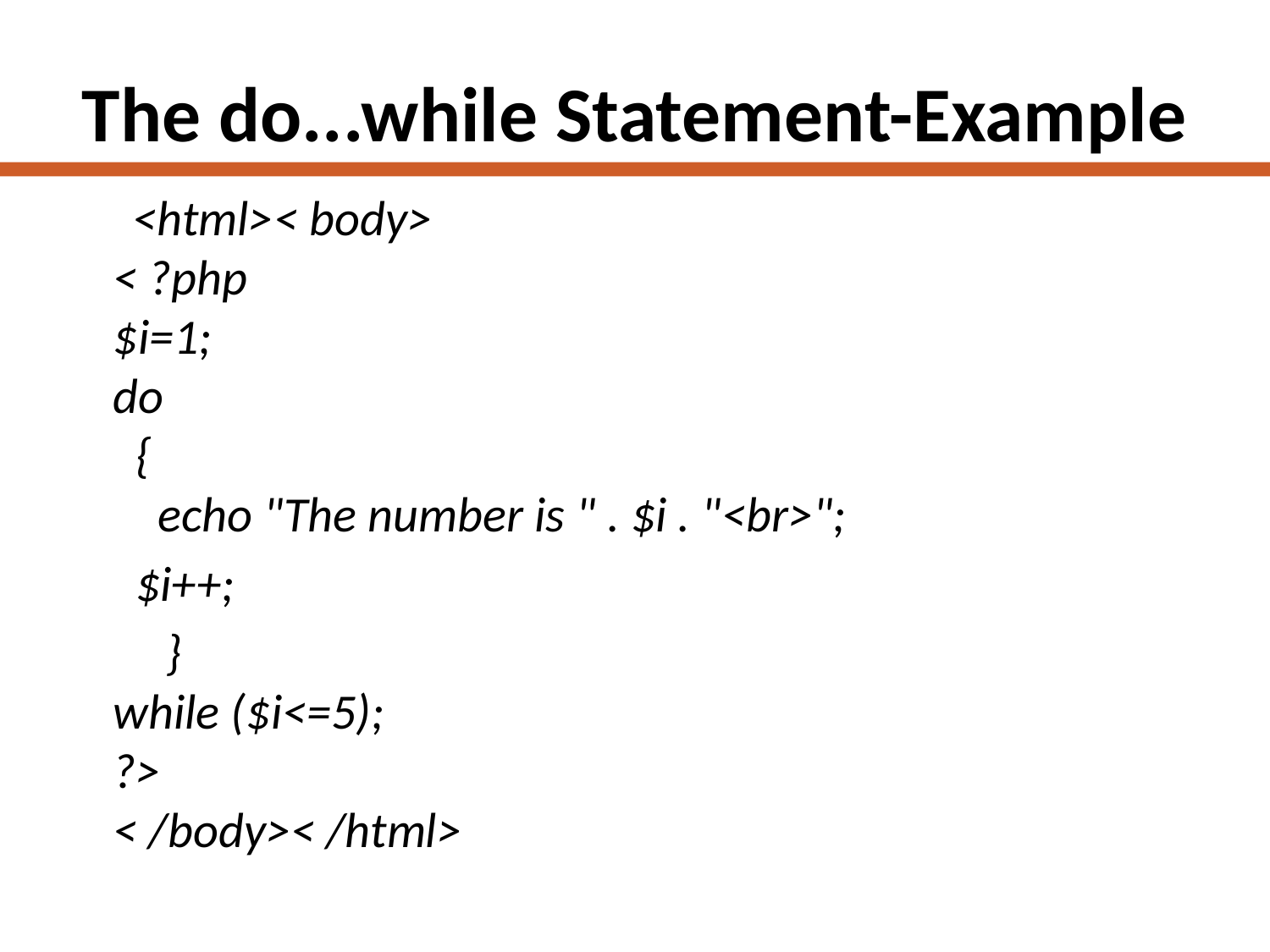

# The do...while Statement-Example
      <html>< body>
< ?php
$i=1;
do
  {
    echo "The number is " . $i . "<br>";
 	  $i++;
         }
while ($i<=5);
?>
< /body>< /html>